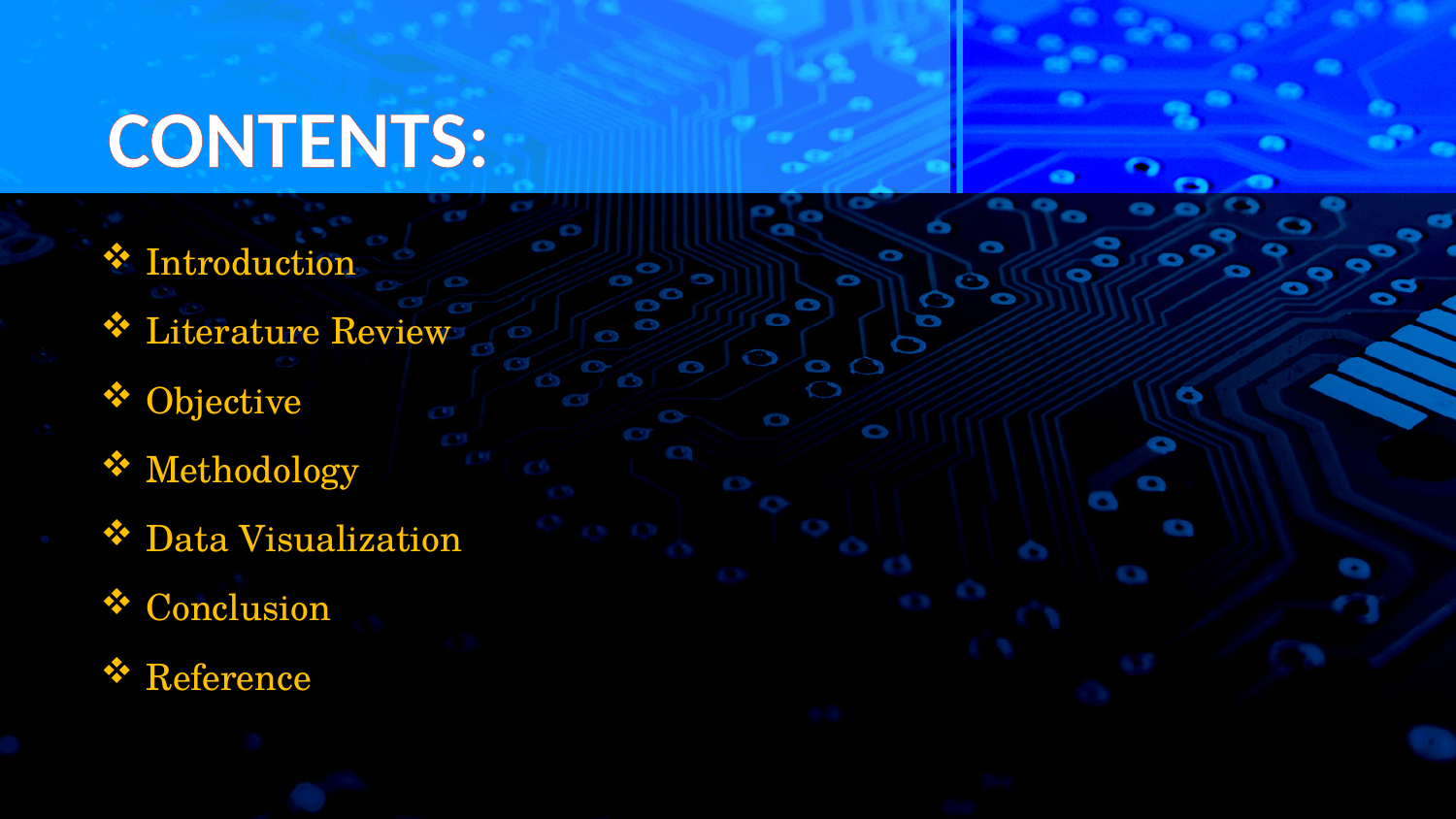

CONTENTS:
Introduction

Literature Review

Objective

Methodology

Data Visualization

Conclusion

Reference